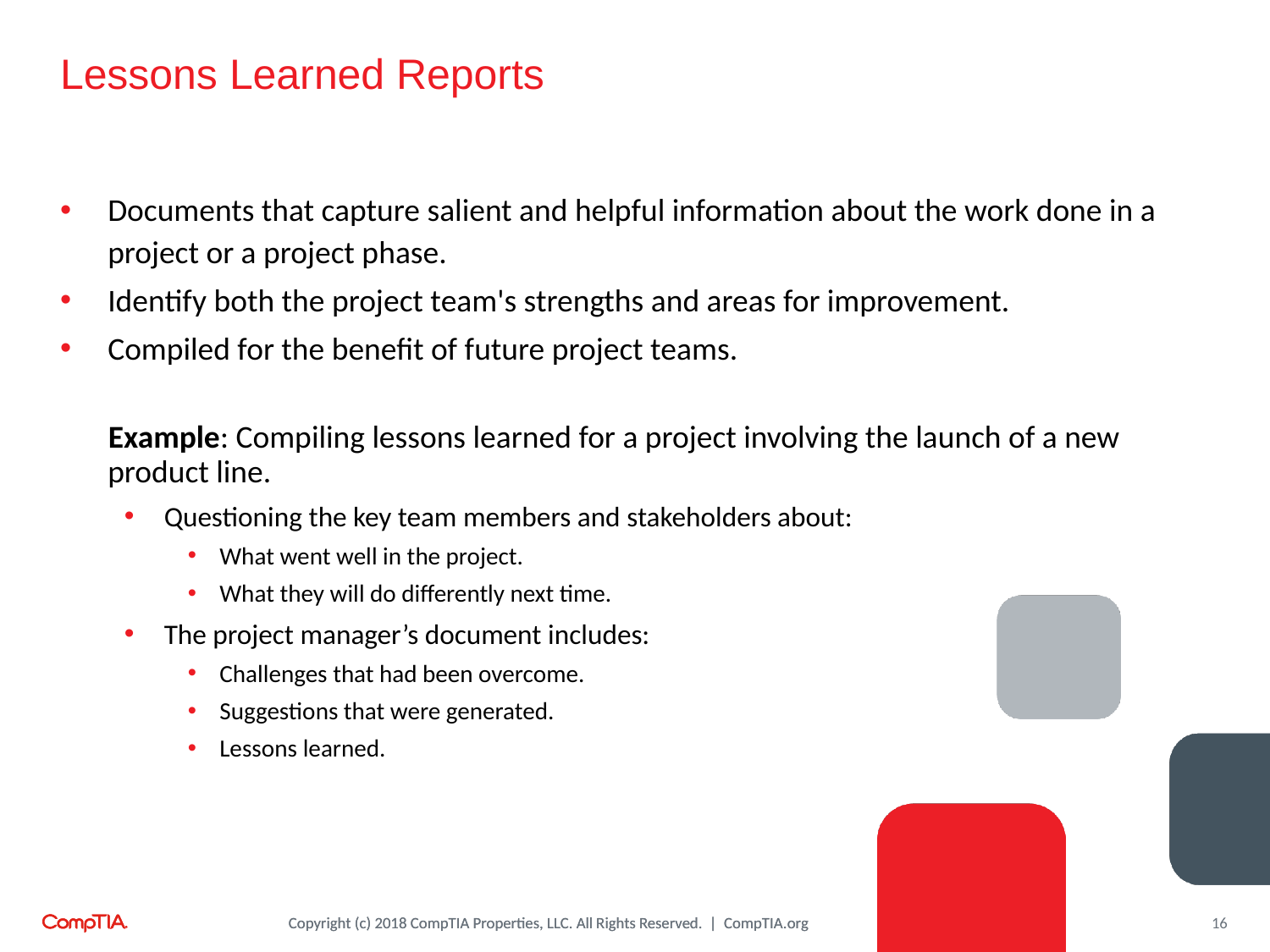

# Lessons Learned Reports
Documents that capture salient and helpful information about the work done in a project or a project phase.
Identify both the project team's strengths and areas for improvement.
Compiled for the benefit of future project teams.

Example: Compiling lessons learned for a project involving the launch of a new product line.
Questioning the key team members and stakeholders about:
What went well in the project.
What they will do differently next time.
The project manager’s document includes:
Challenges that had been overcome.
Suggestions that were generated.
Lessons learned.
16